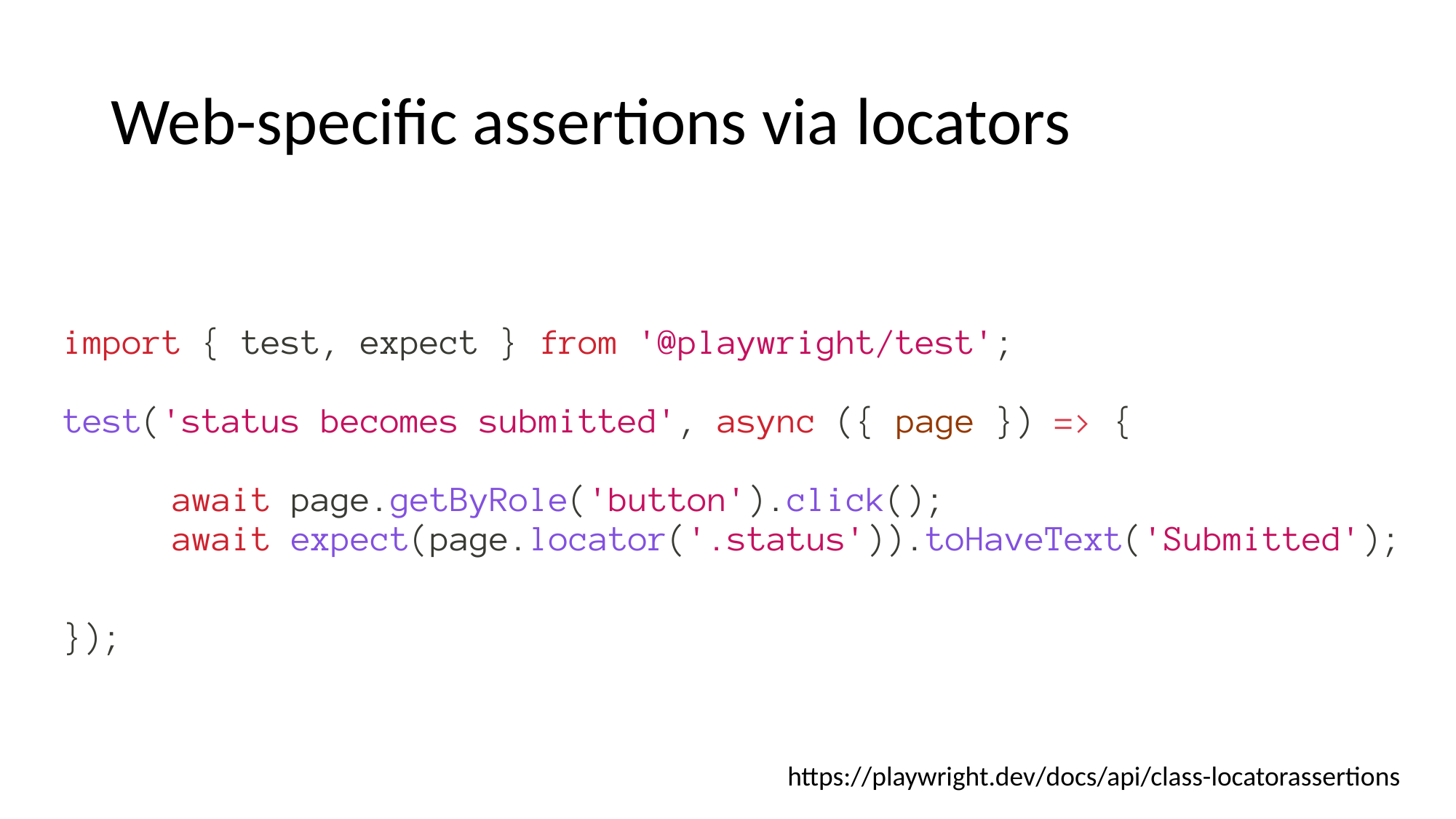

# Web-specific assertions via locators
import { test, expect } from '@playwright/test';
test('status becomes submitted', async ({ page }) => {
	await page.getByRole('button').click();
	await expect(page.locator('.status')).toHaveText('Submitted');
});
https://playwright.dev/docs/api/class-locatorassertions